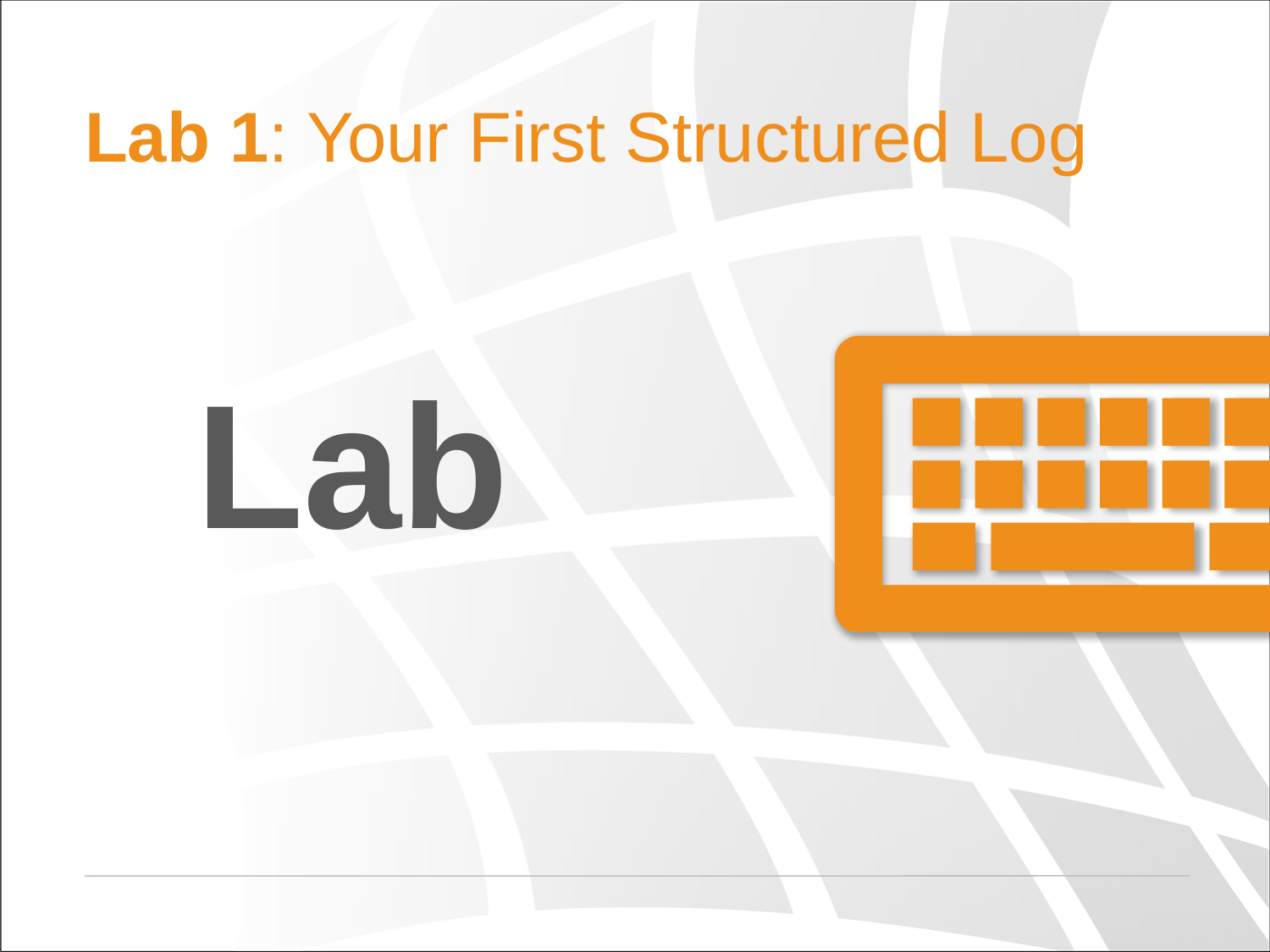

# Lab 1: Your First Structured Log